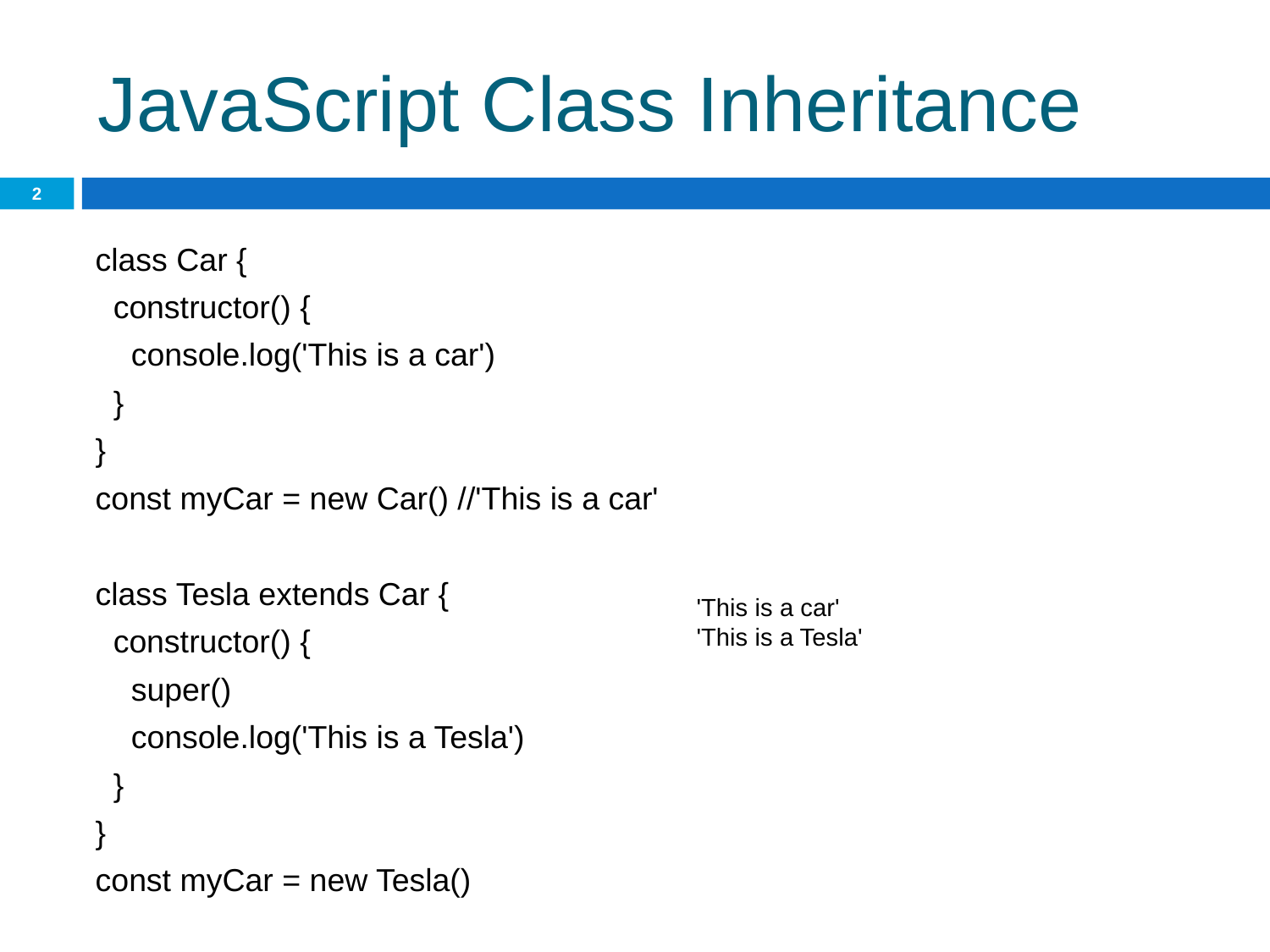

# JavaScript Class Inheritance
2
class Car {
  constructor() {
    console.log('This is a car')
  }
}
const myCar = new Car() //'This is a car'

class Tesla extends Car {
  constructor() {
    super()
    console.log('This is a Tesla')
  }
}
const myCar = new Tesla()

'This is a car'
'This is a Tesla'